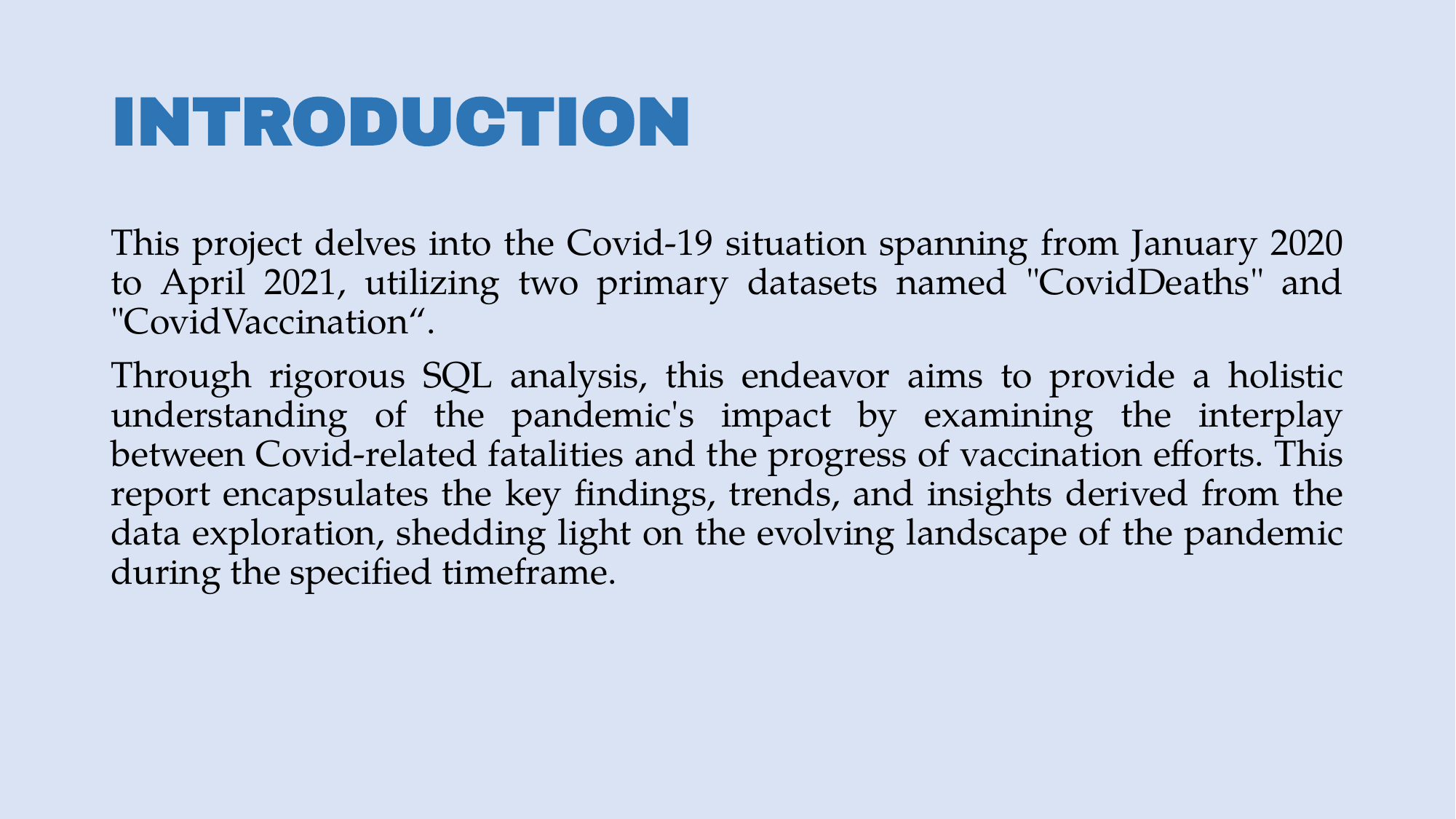

# INTRODUCTION
This project delves into the Covid-19 situation spanning from January 2020 to April 2021, utilizing two primary datasets named "CovidDeaths" and "CovidVaccination“.
Through rigorous SQL analysis, this endeavor aims to provide a holistic understanding of the pandemic's impact by examining the interplay between Covid-related fatalities and the progress of vaccination efforts. This report encapsulates the key findings, trends, and insights derived from the data exploration, shedding light on the evolving landscape of the pandemic during the specified timeframe.